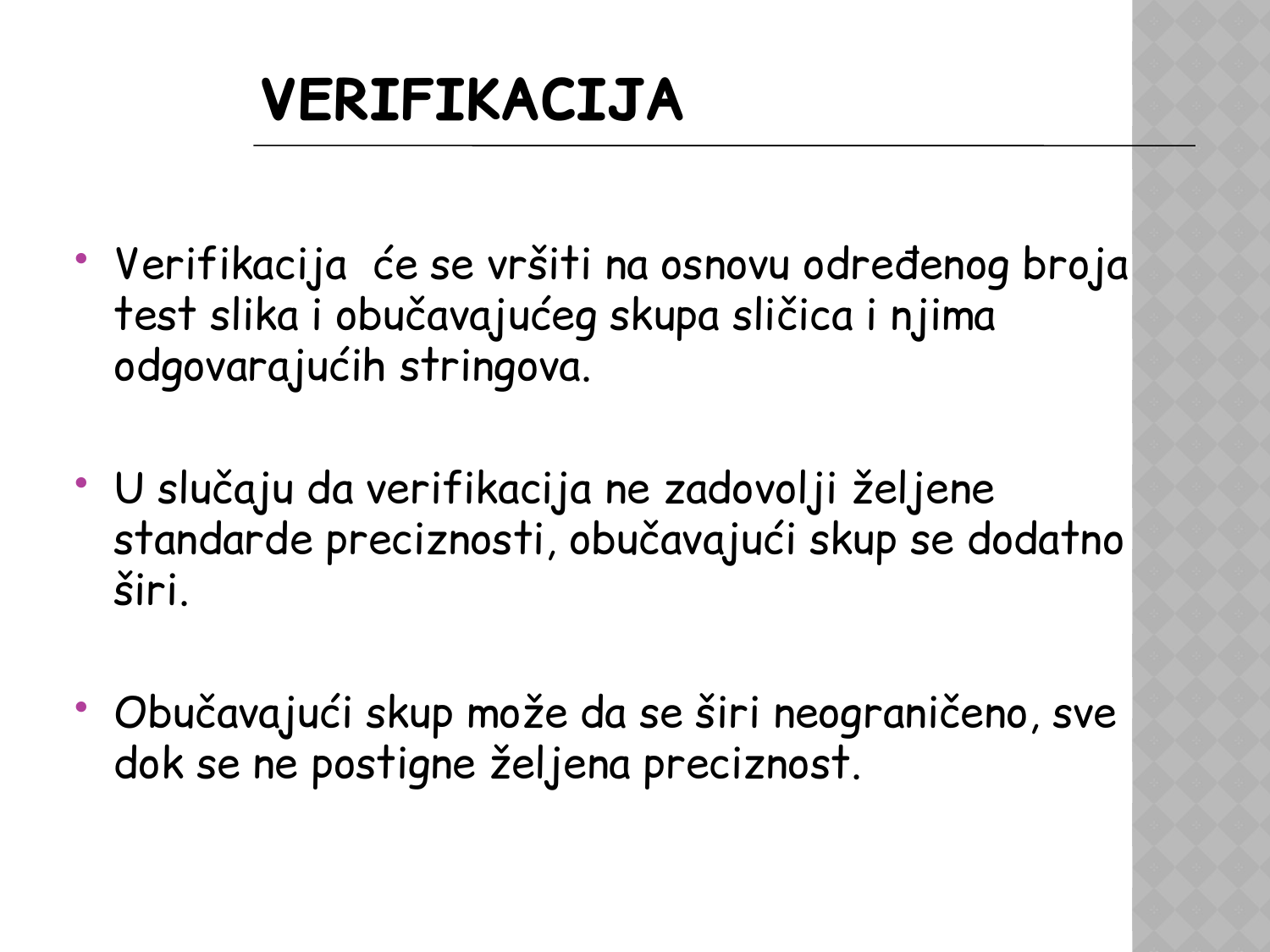

# Verifikacija

Verifikacija  će se vršiti na osnovu određenog broja test slika i obučavajućeg skupa sličica i njima odgovarajućih stringova.

U slučaju da verifikacija ne zadovolji željene standarde preciznosti, obučavajući skup se dodatno širi.

Obučavajući skup može da se širi neograničeno, sve dok se ne postigne željena preciznost.